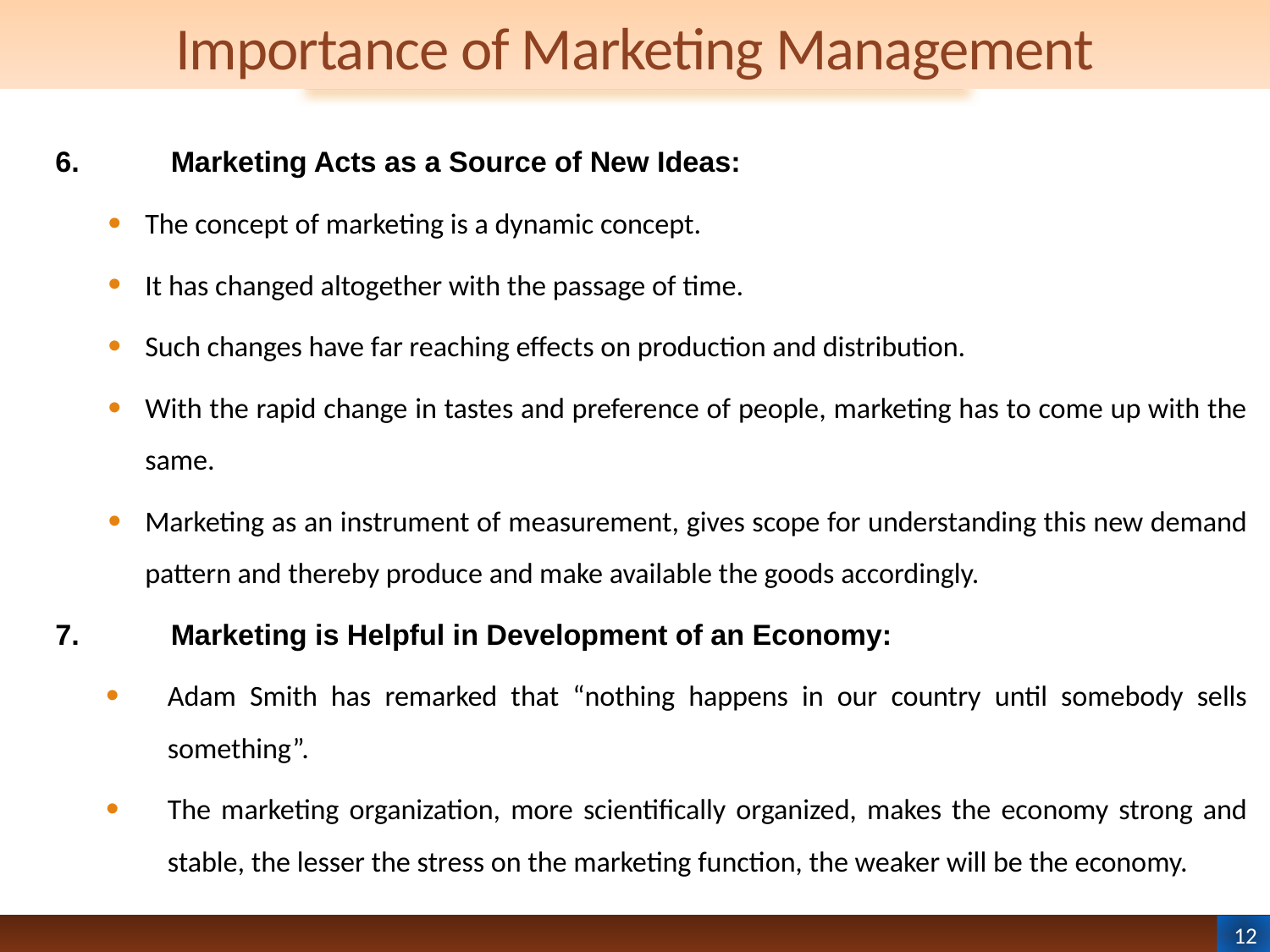

# Importance of Marketing Management
6.	Marketing Acts as a Source of New Ideas:
The concept of marketing is a dynamic concept.
It has changed altogether with the passage of time.
Such changes have far reaching effects on production and distribution.
With the rapid change in tastes and preference of people, marketing has to come up with the same.
Marketing as an instrument of measurement, gives scope for understanding this new demand pattern and thereby produce and make available the goods accordingly.
7.	Marketing is Helpful in Development of an Economy:
Adam Smith has remarked that “nothing happens in our country until somebody sells something”.
The marketing organization, more scientifically organized, makes the economy strong and stable, the lesser the stress on the marketing function, the weaker will be the economy.
12